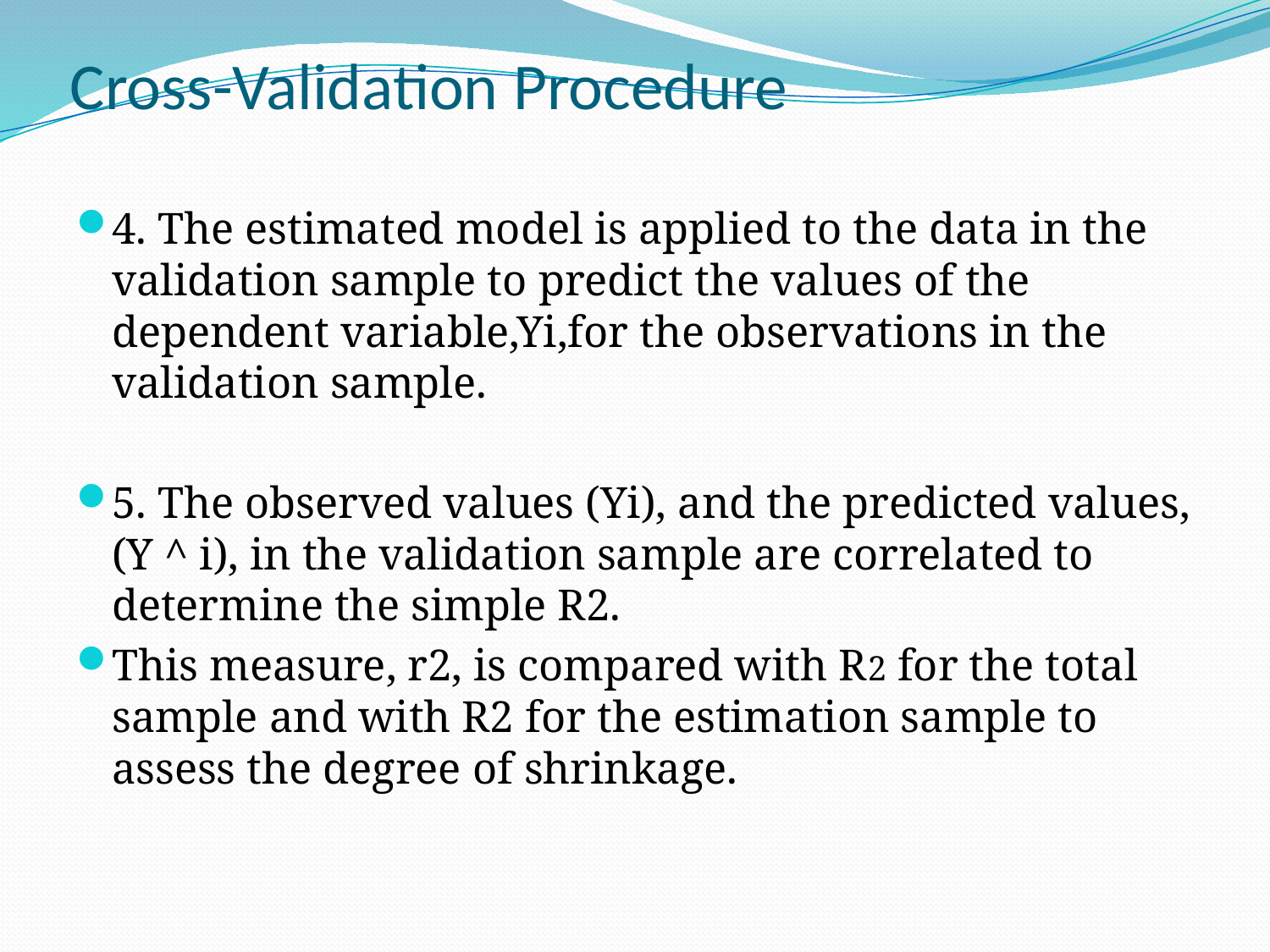

Cross-Validation Procedure

4. The estimated model is applied to the data in the validation sample to predict the values of the dependent variable,Yi,for the observations in the validation sample.

5. The observed values (Yi), and the predicted values, (Y ^ i), in the validation sample are correlated to determine the simple R2.
This measure, r2, is compared with R2 for the total sample and with R2 for the estimation sample to assess the degree of shrinkage.